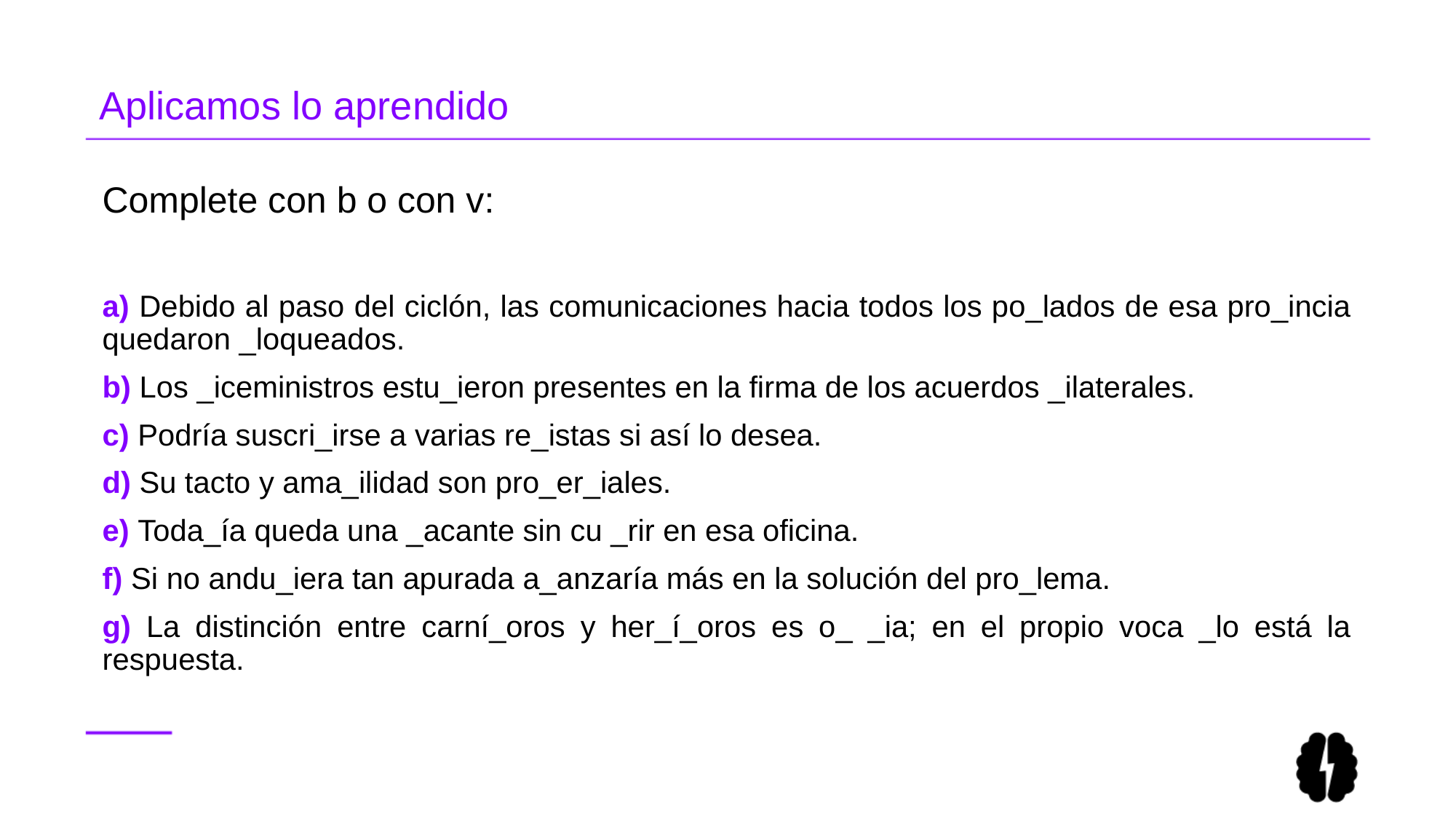

# Aplicamos lo aprendido
Complete con b o con v:

a) Debido al paso del ciclón, las comunicaciones hacia todos los po_lados de esa pro_incia quedaron _loqueados.
b) Los _iceministros estu_ieron presentes en la firma de los acuerdos _ilaterales.
c) Podría suscri_irse a varias re_istas si así lo desea.
d) Su tacto y ama_ilidad son pro_er_iales.
e) Toda_ía queda una _acante sin cu _rir en esa oficina.
f) Si no andu_iera tan apurada a_anzaría más en la solución del pro_lema.
g) La distinción entre carní_oros y her_í_oros es o_ _ia; en el propio voca _lo está la respuesta.